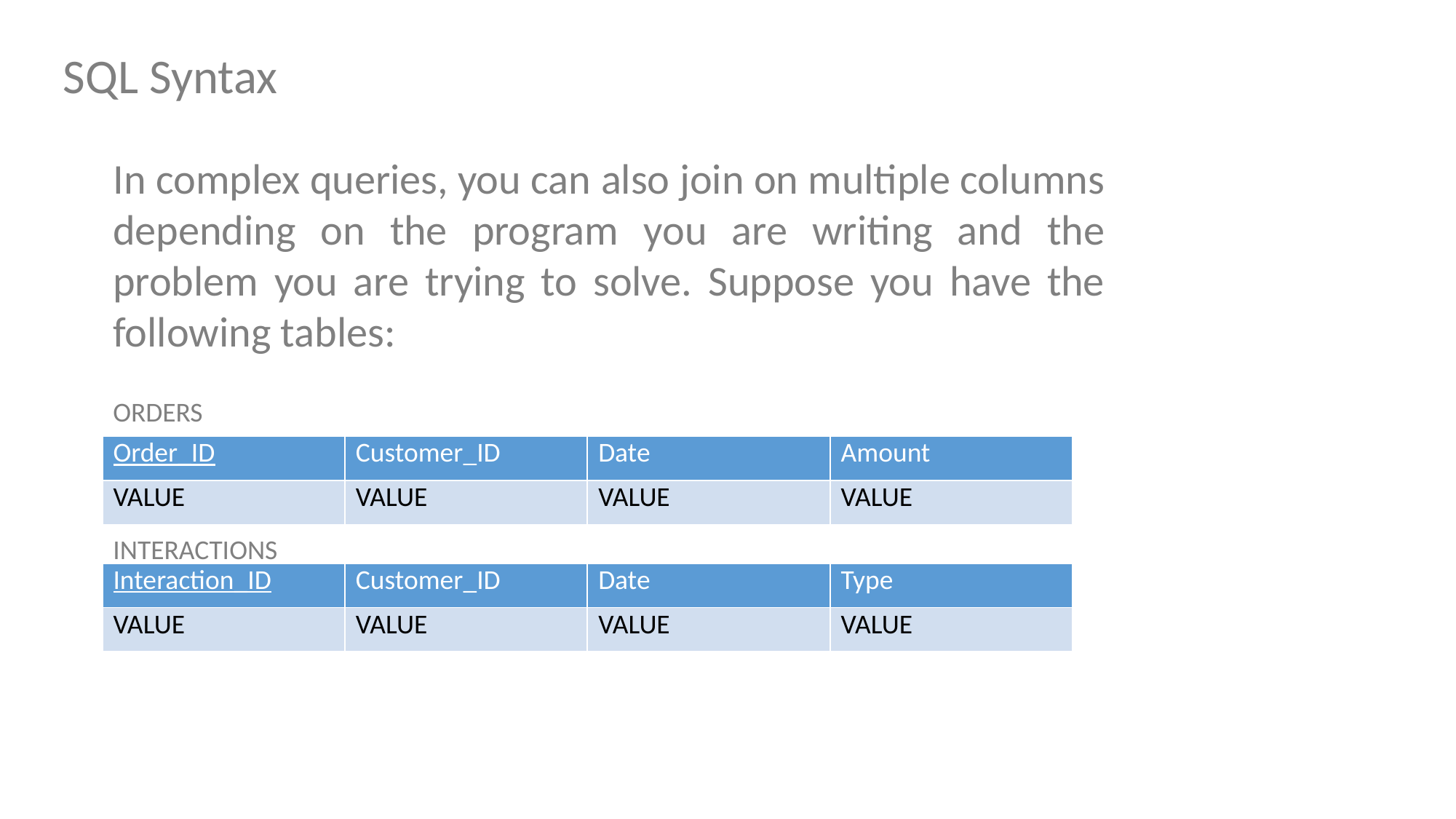

SQL Syntax
In complex queries, you can also join on multiple columns depending on the program you are writing and the problem you are trying to solve. Suppose you have the following tables:

ORDERS
| Order\_ID | Customer\_ID | Date | Amount |
| --- | --- | --- | --- |
| VALUE | VALUE | VALUE | VALUE |
INTERACTIONS
| Interaction\_ID | Customer\_ID | Date | Type |
| --- | --- | --- | --- |
| VALUE | VALUE | VALUE | VALUE |